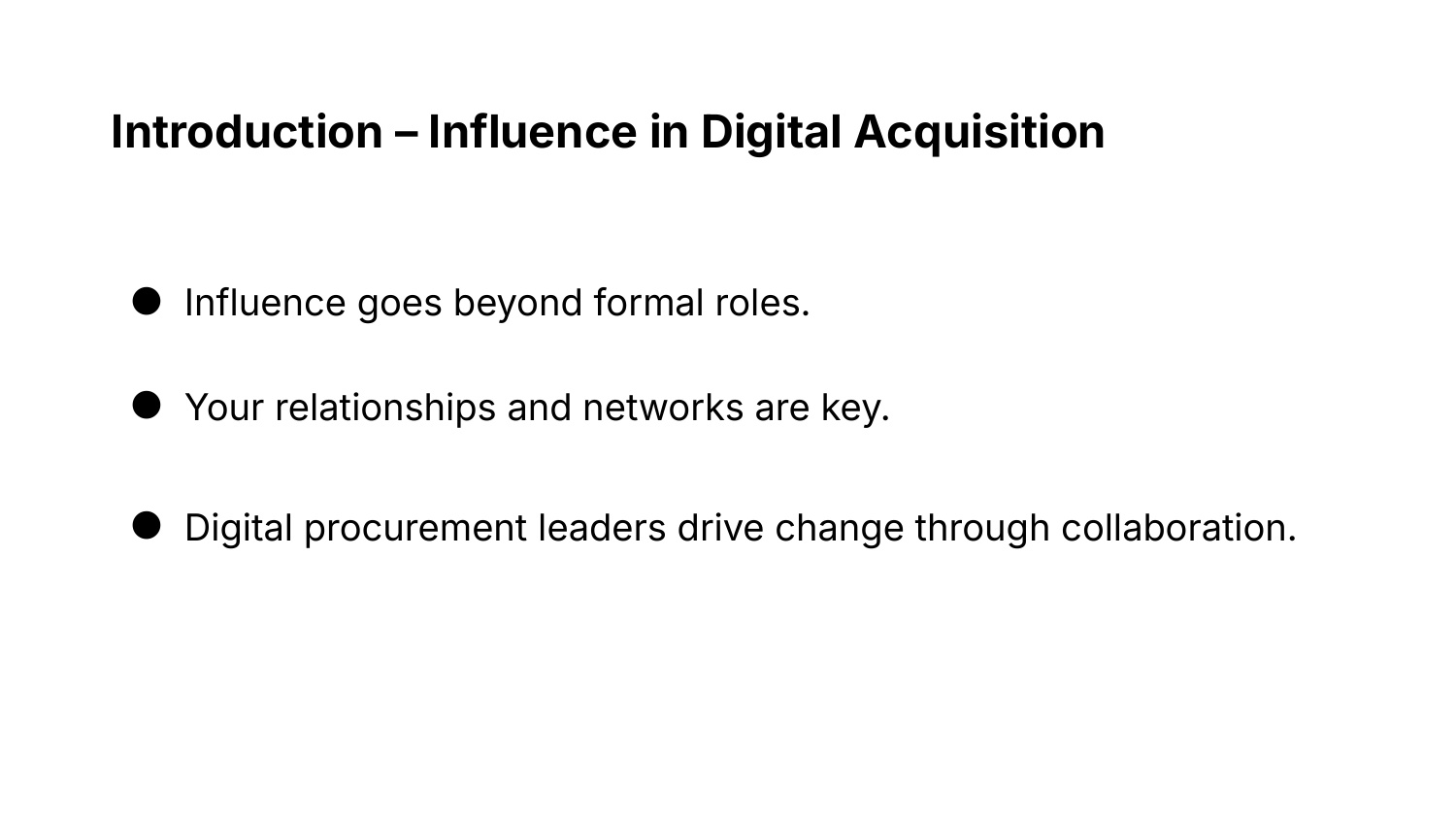

Introduction – Influence in Digital Acquisition
Influence goes beyond formal roles.
Your relationships and networks are key.
Digital procurement leaders drive change through collaboration.